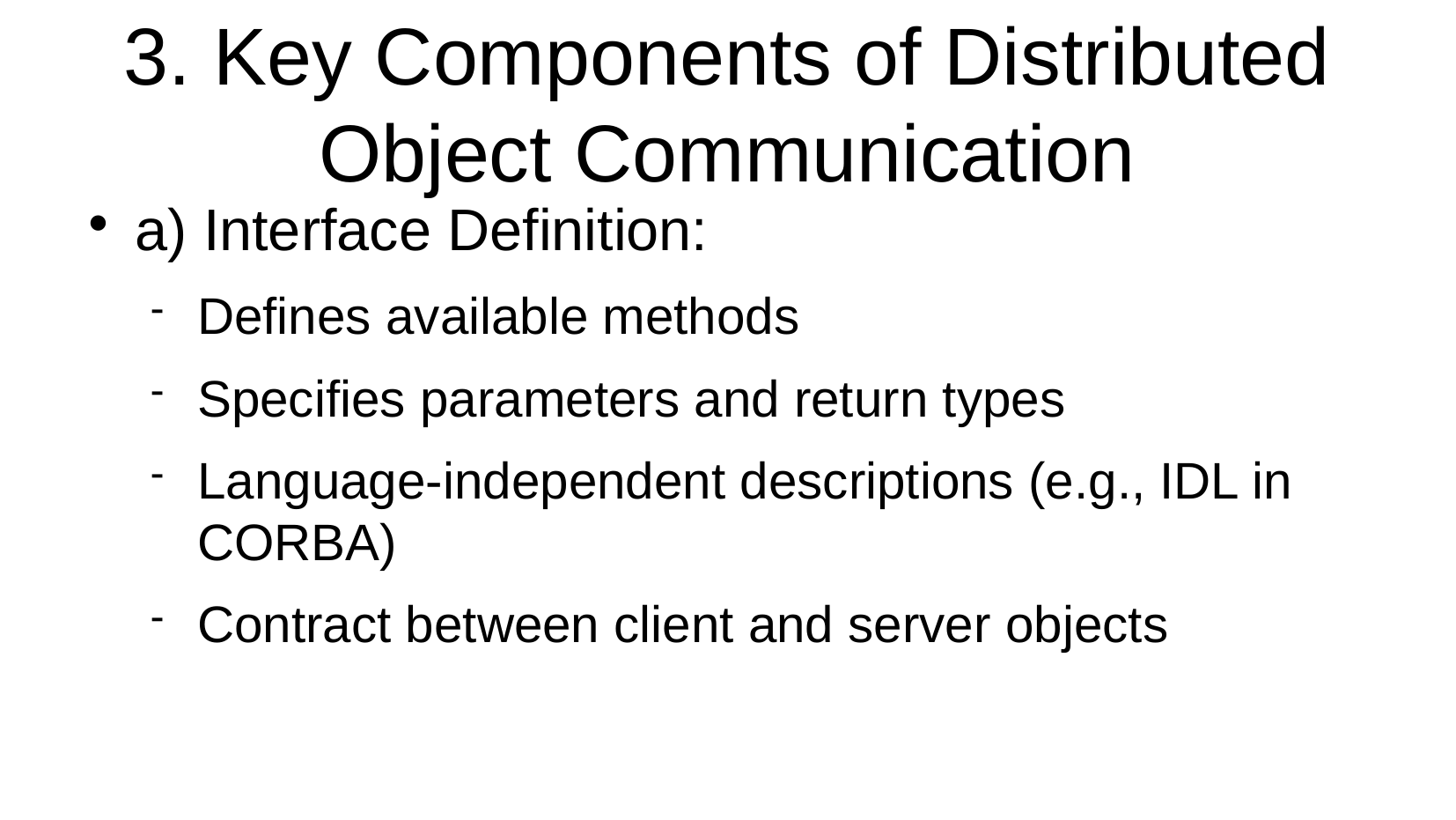

3. Key Components of Distributed Object Communication
a) Interface Definition:
Defines available methods
Specifies parameters and return types
Language-independent descriptions (e.g., IDL in CORBA)
Contract between client and server objects